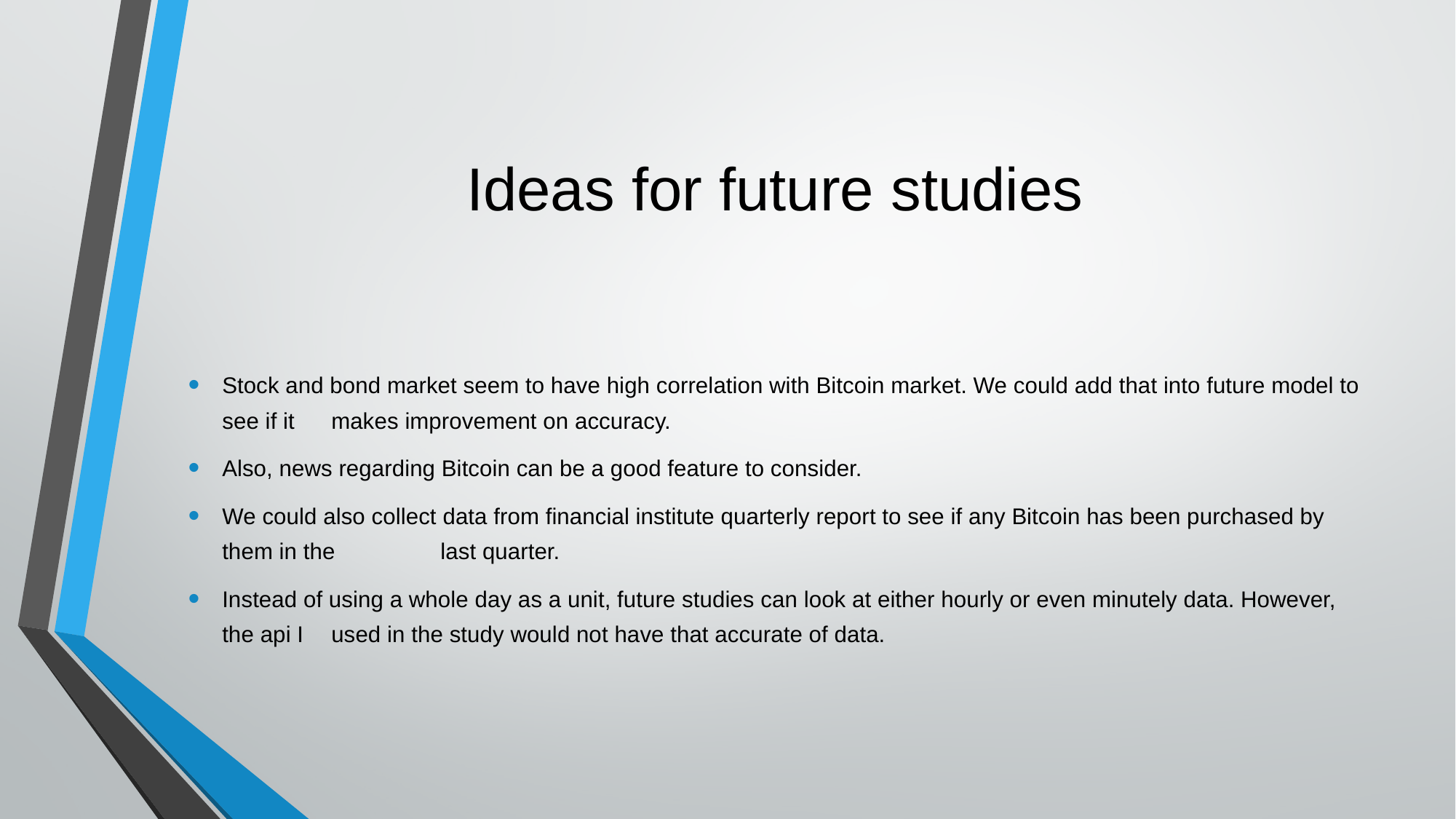

# Ideas for future studies
Stock and bond market seem to have high correlation with Bitcoin market. We could add that into future model to see if it 	makes improvement on accuracy.
Also, news regarding Bitcoin can be a good feature to consider.
We could also collect data from financial institute quarterly report to see if any Bitcoin has been purchased by them in the 	last quarter.
Instead of using a whole day as a unit, future studies can look at either hourly or even minutely data. However, the api I 	used in the study would not have that accurate of data.